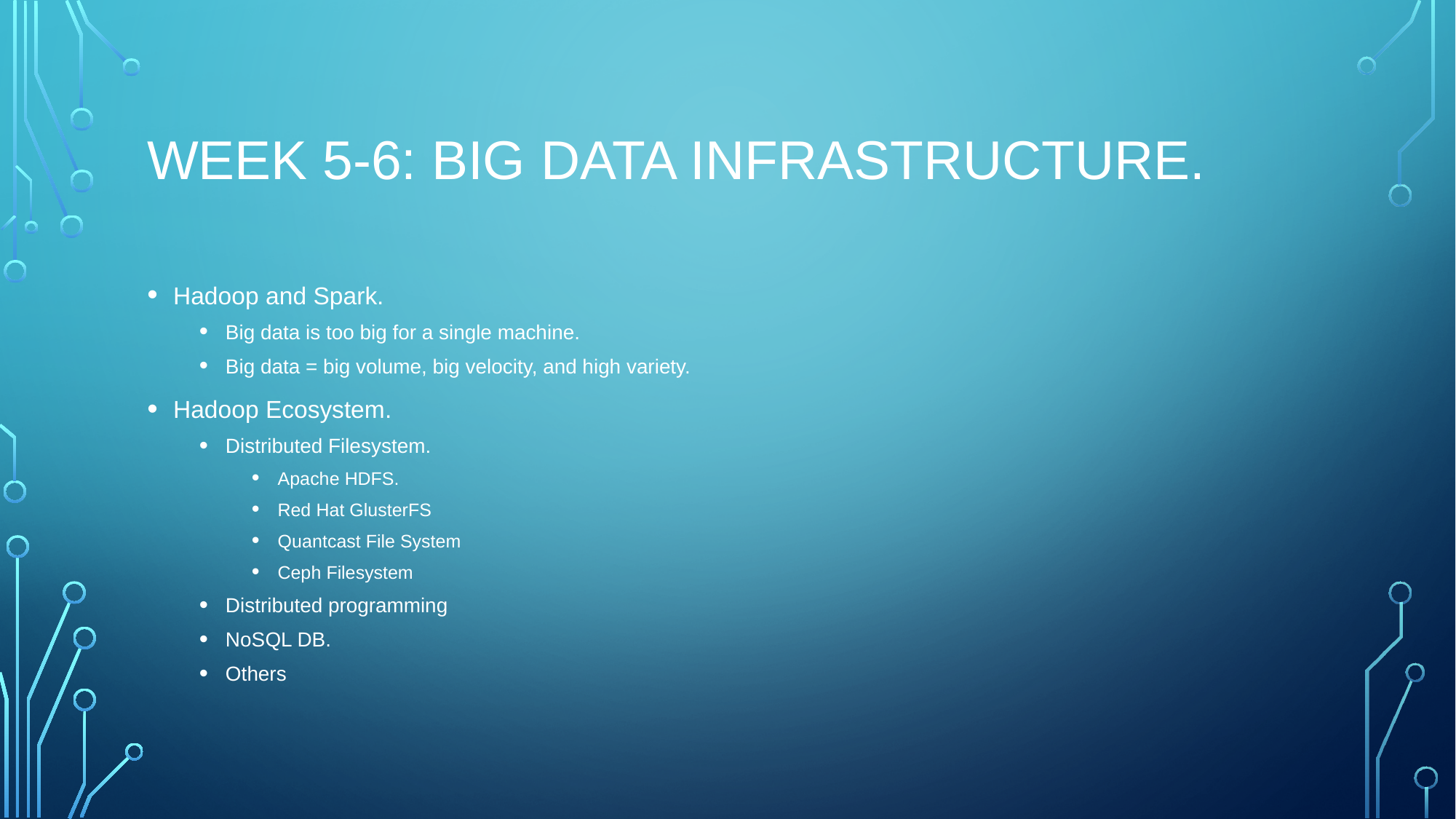

# Week 5-6: Big Data Infrastructure.
Hadoop and Spark.
Big data is too big for a single machine.
Big data = big volume, big velocity, and high variety.
Hadoop Ecosystem.
Distributed Filesystem.
Apache HDFS.
Red Hat GlusterFS
Quantcast File System
Ceph Filesystem
Distributed programming
NoSQL DB.
Others